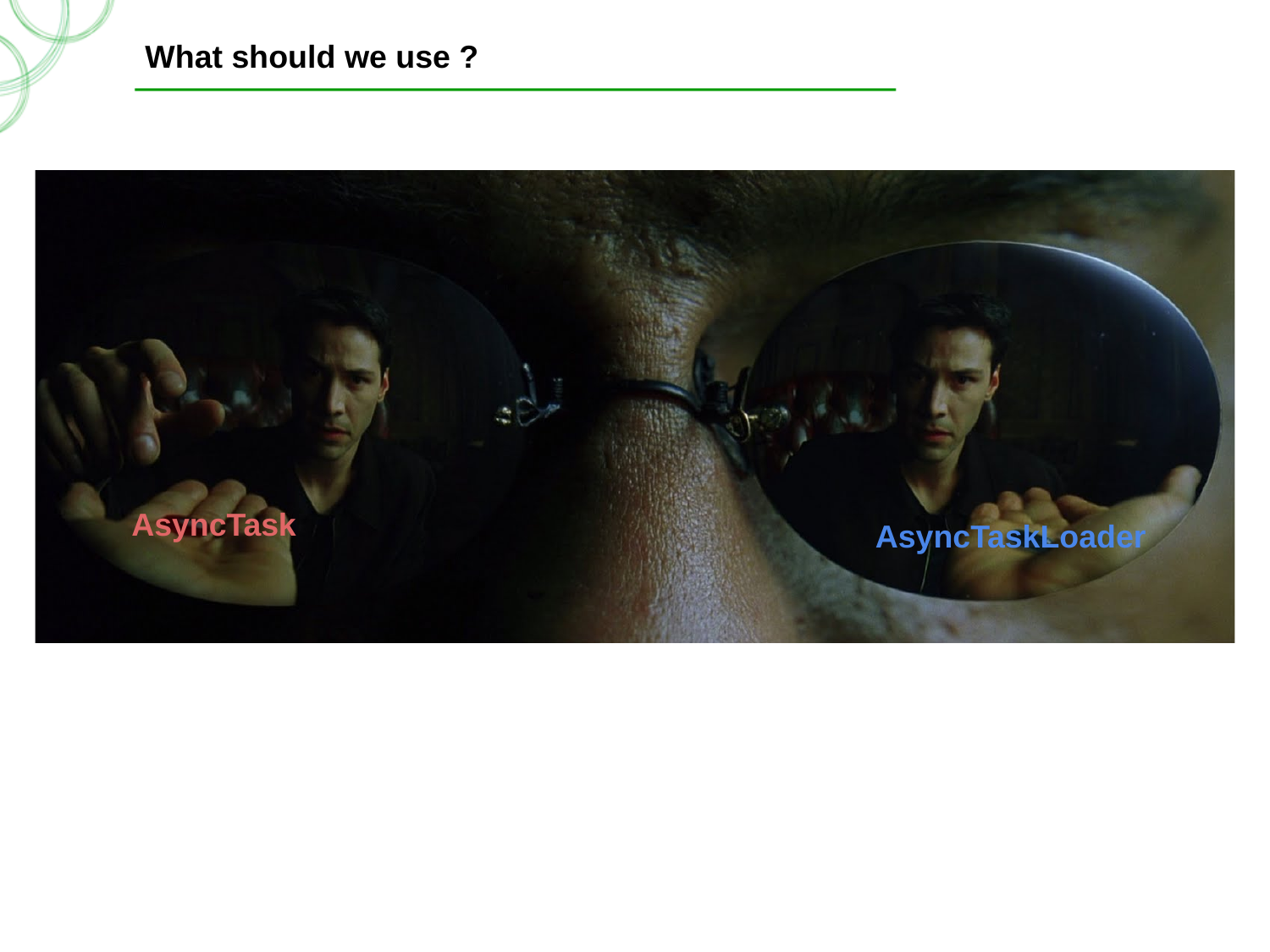

What should we use ?

AsyncTask

AsyncTaskLoader